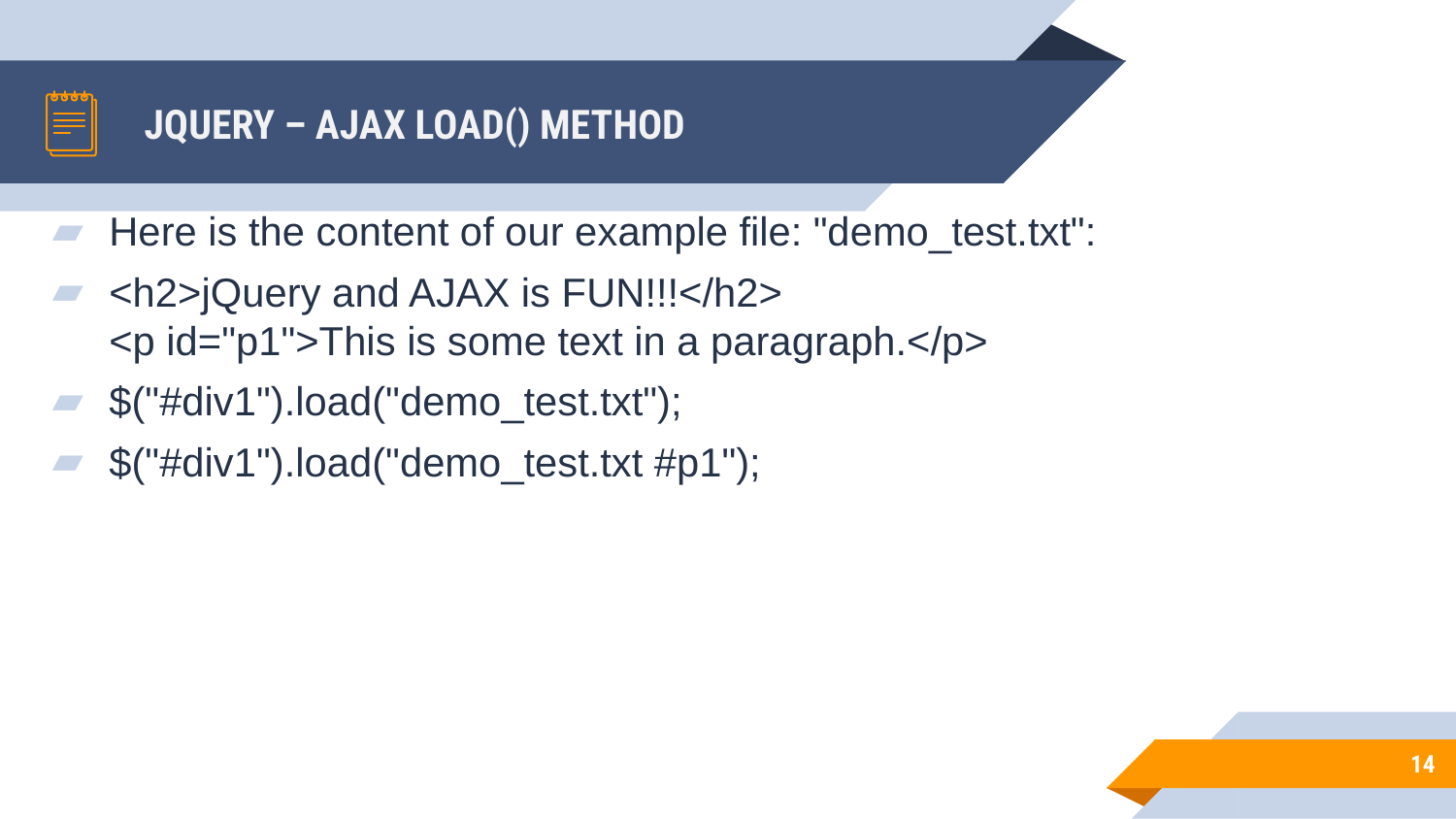

# JQUERY – AJAX LOAD() METHOD

Here is the content of our example file: "demo_test.txt":
<h2>jQuery and AJAX is FUN!!!</h2>
<p id="p1">This is some text in a paragraph.</p>
$("#div1").load("demo_test.txt");
$("#div1").load("demo_test.txt #p1");
14